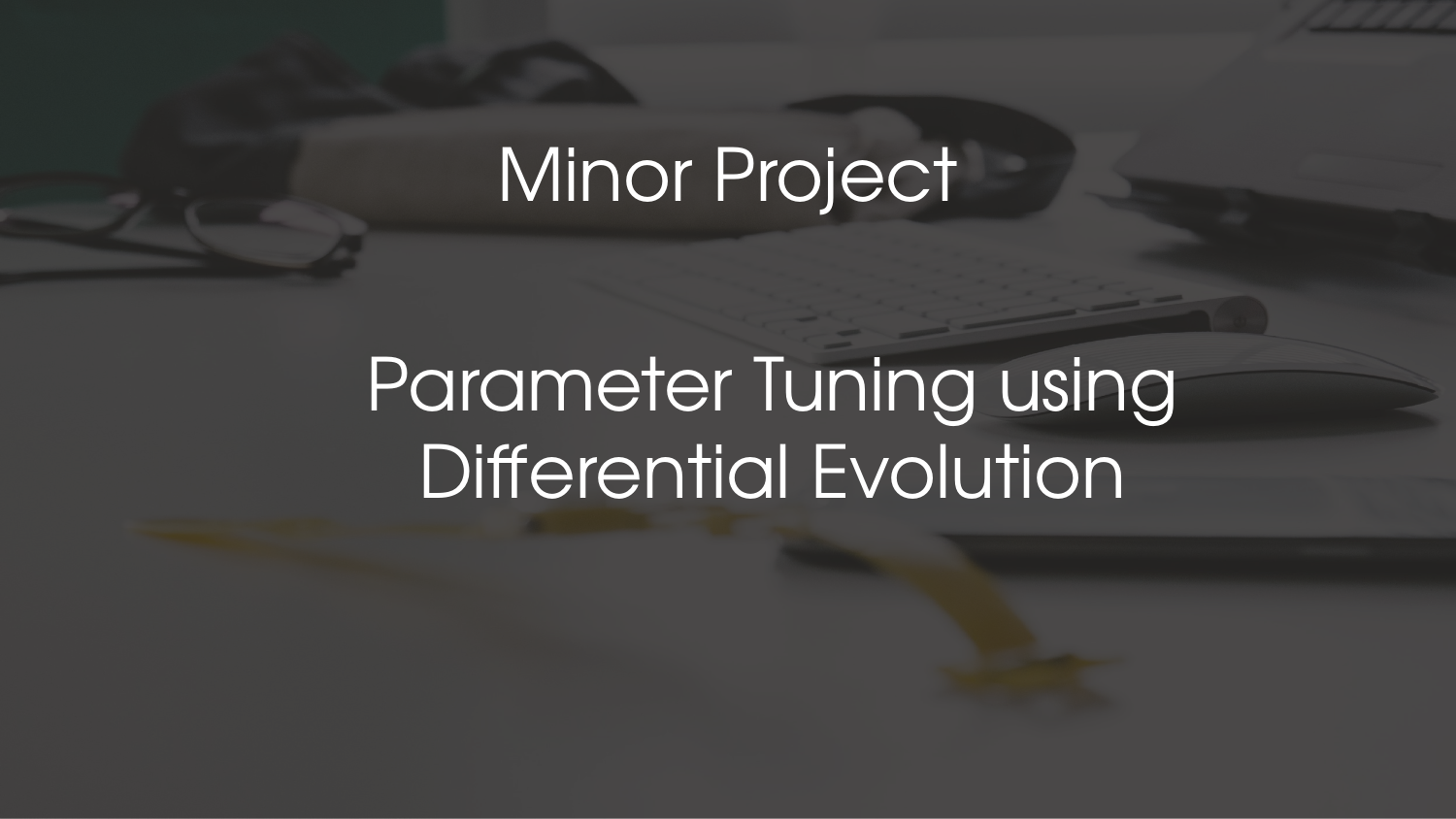

Minor Project
Parameter Tuning using
Differential Evolution